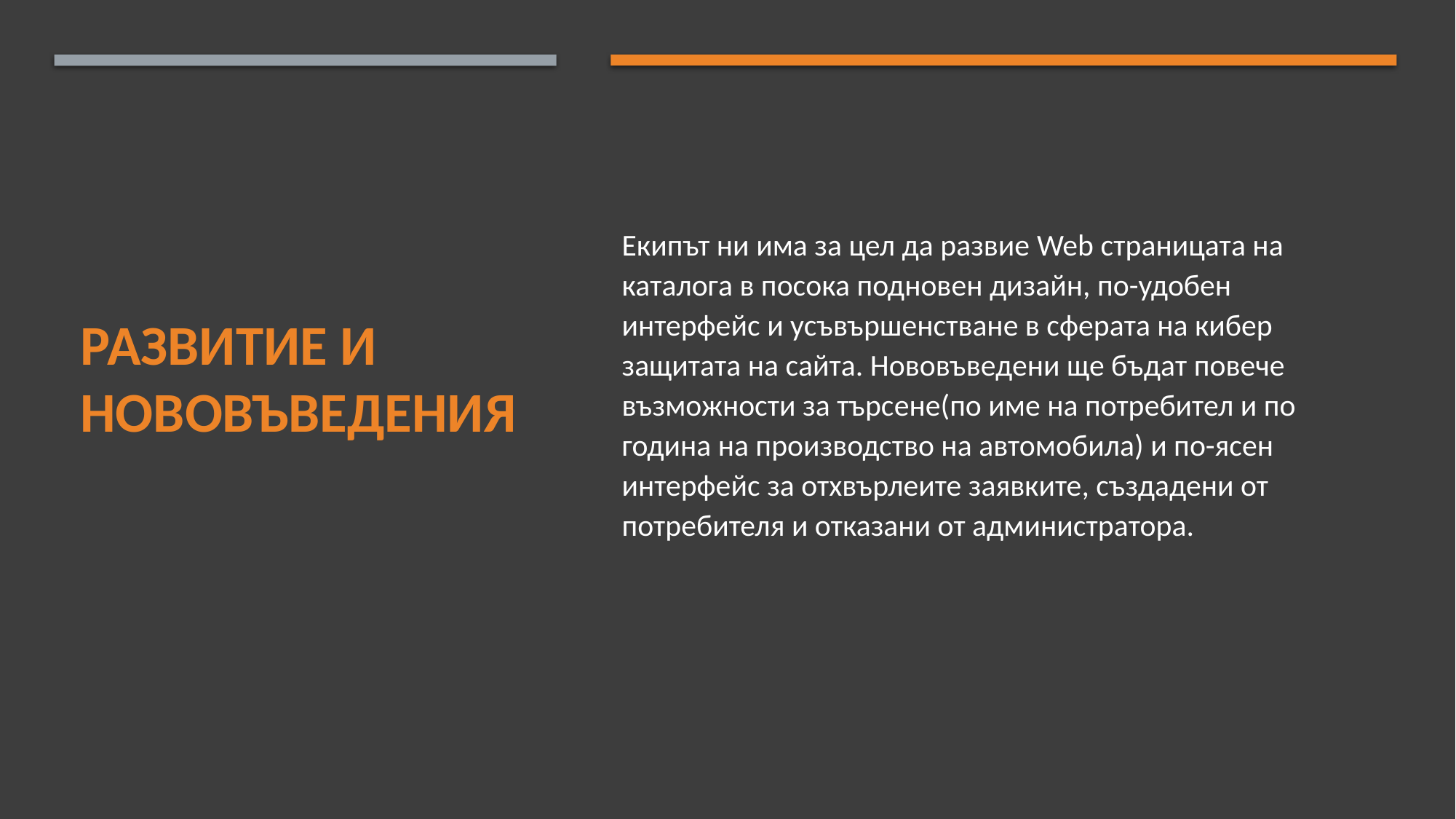

Екипът ни има за цел да развие Web страницата на каталога в посока подновен дизайн, по-удобен интерфейс и усъвършенстване в сферата на кибер защитата на сайта. Нововъведени ще бъдат повече възможности за търсене(по име на потребител и по година на производство на автомобила) и по-ясен интерфейс за отхвърлеите заявките, създадени от потребителя и отказани от администратора.

# Развитие и нововъведения